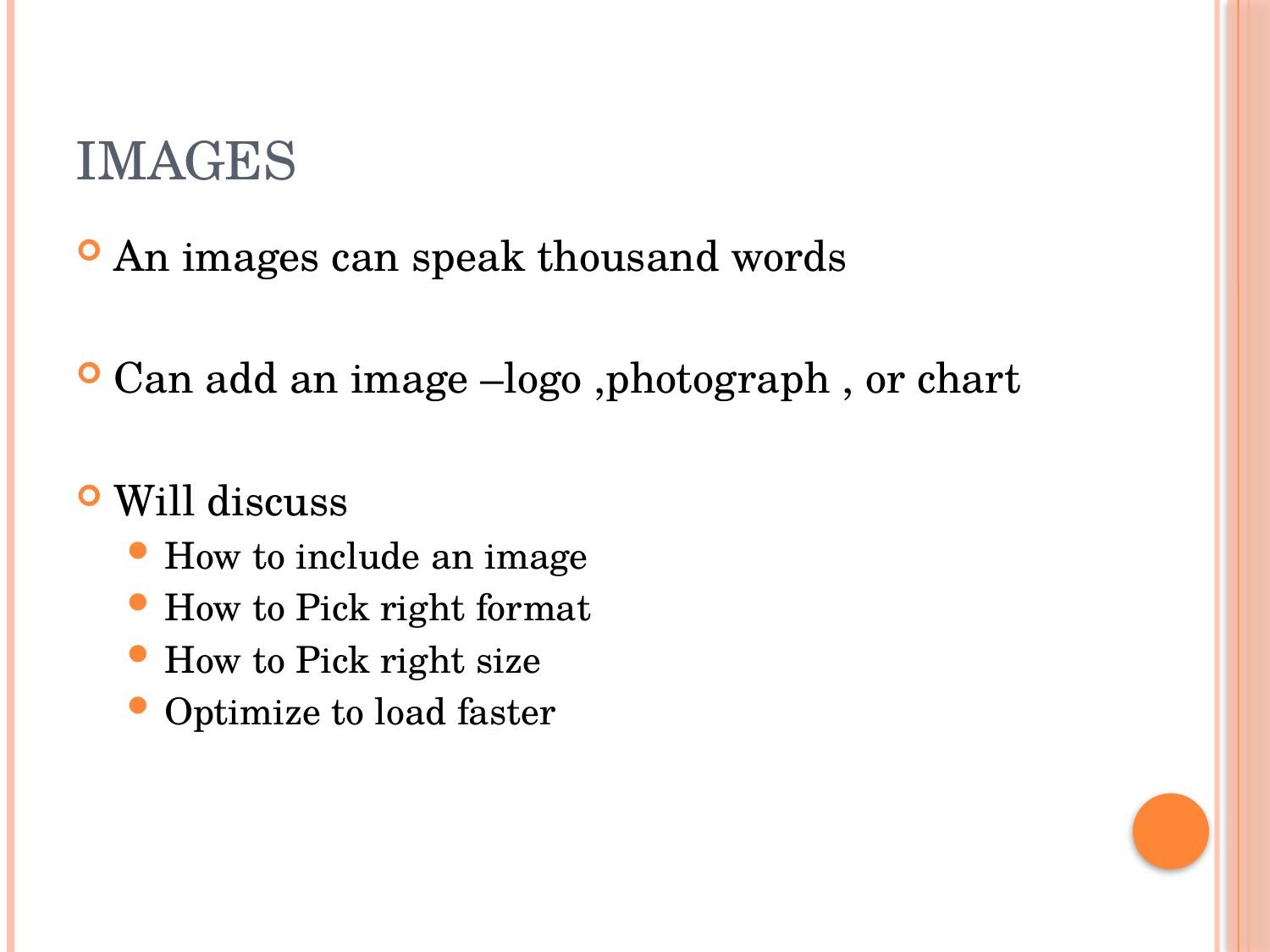

# Images
An images can speak thousand words

Can add an image –logo ,photograph , or chart

Will discuss
How to include an image
How to Pick right format
How to Pick right size
Optimize to load faster